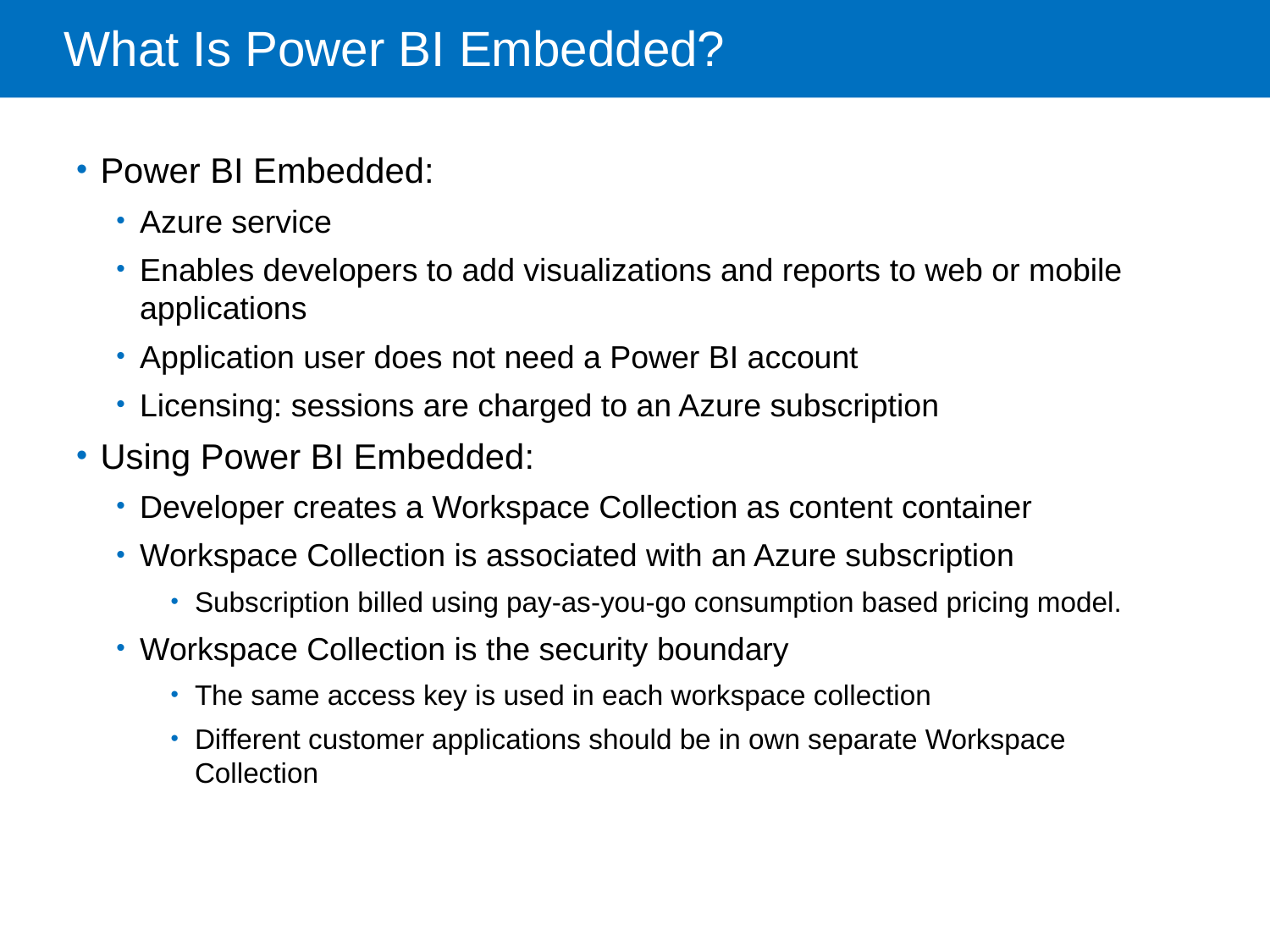

# What Is Power BI Embedded?
Power BI Embedded:
Azure service
Enables developers to add visualizations and reports to web or mobile applications
Application user does not need a Power BI account
Licensing: sessions are charged to an Azure subscription
Using Power BI Embedded:
Developer creates a Workspace Collection as content container
Workspace Collection is associated with an Azure subscription
Subscription billed using pay-as-you-go consumption based pricing model.
Workspace Collection is the security boundary
The same access key is used in each workspace collection
Different customer applications should be in own separate Workspace Collection